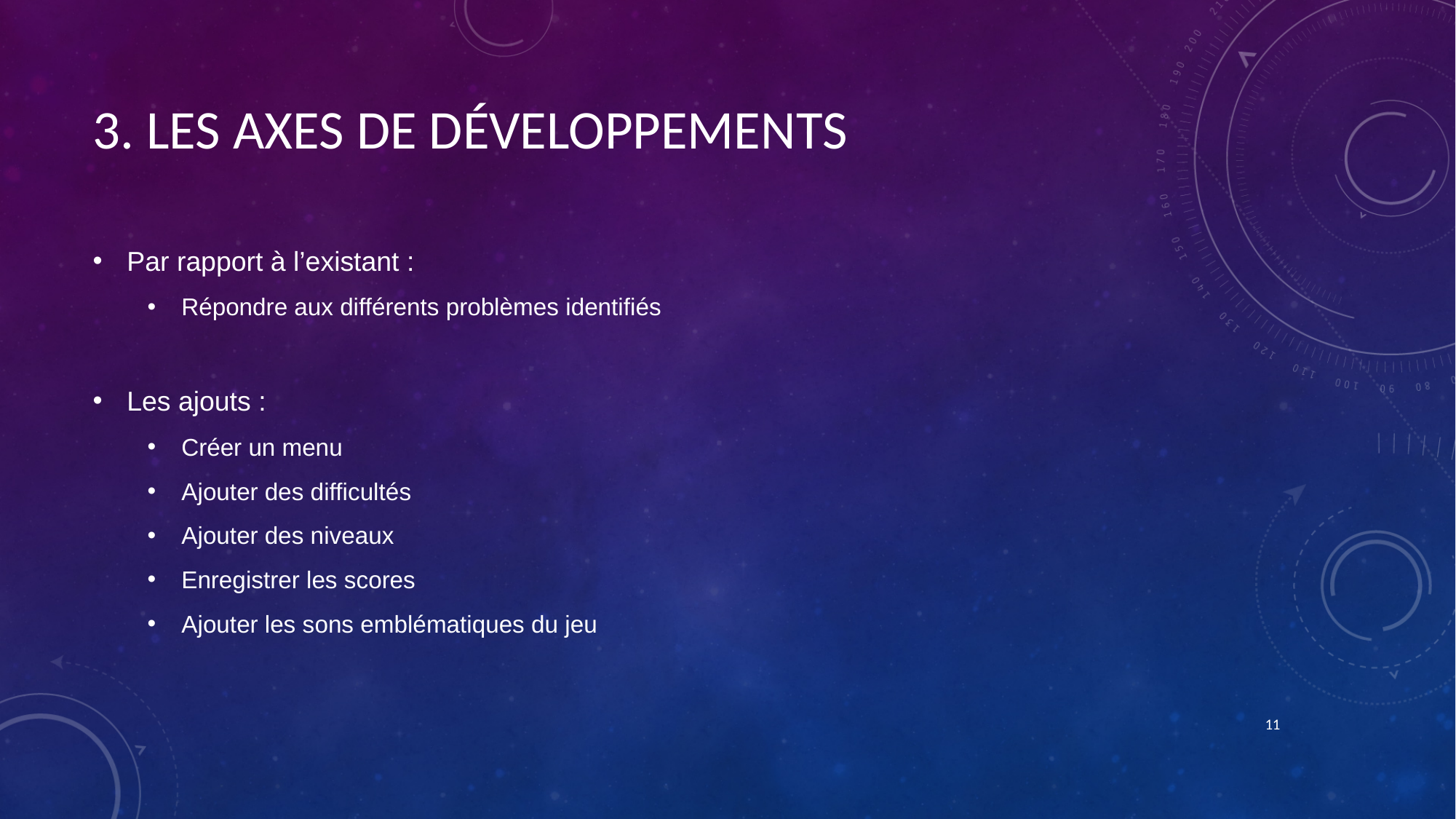

# 3. Les axes de développements
Par rapport à l’existant :
Répondre aux différents problèmes identifiés

Les ajouts :
Créer un menu
Ajouter des difficultés
Ajouter des niveaux
Enregistrer les scores
Ajouter les sons emblématiques du jeu

11